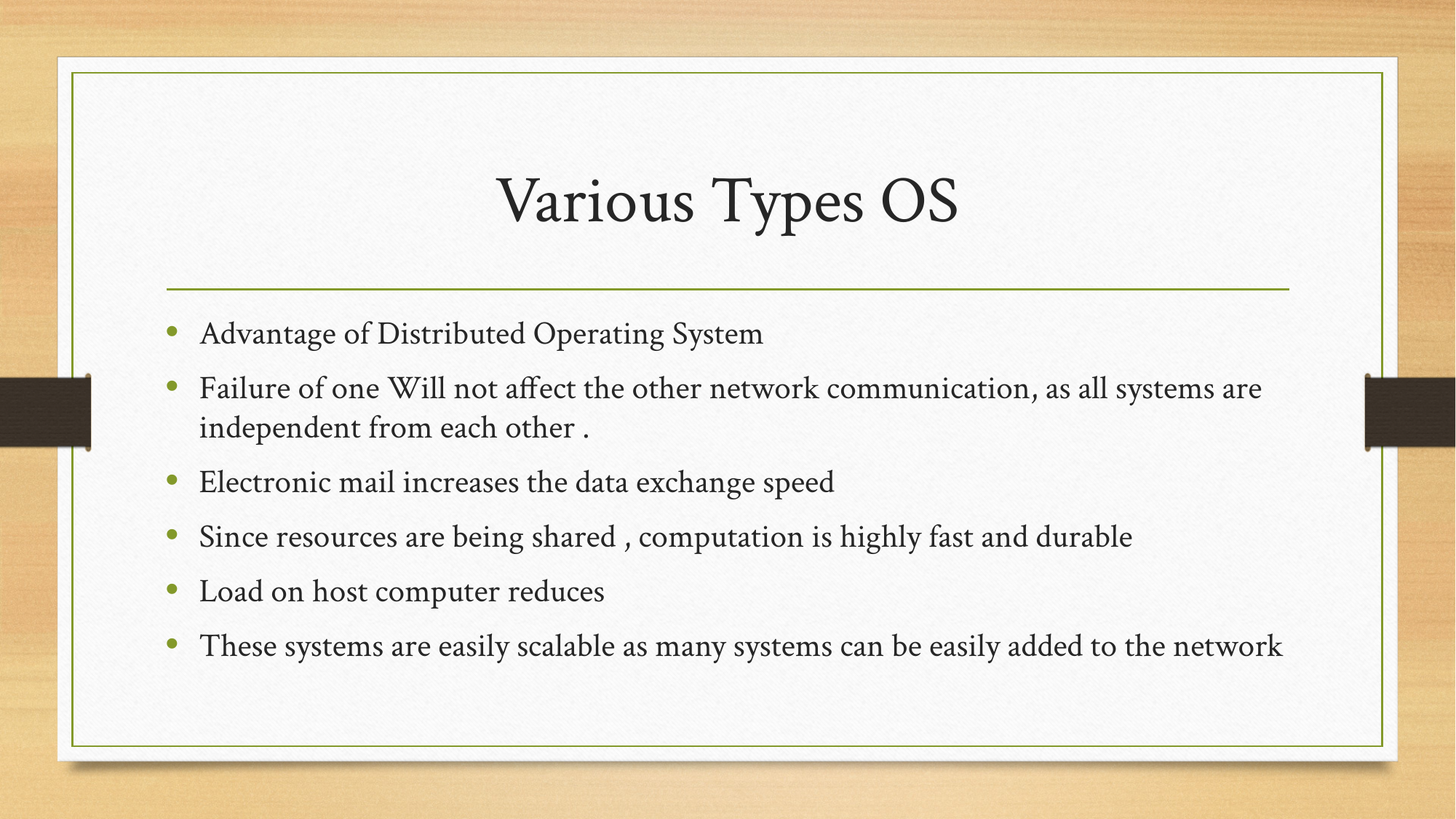

# Various Types OS
Advantage of Distributed Operating System
Failure of one Will not affect the other network communication, as all systems are independent from each other .
Electronic mail increases the data exchange speed
Since resources are being shared , computation is highly fast and durable
Load on host computer reduces
These systems are easily scalable as many systems can be easily added to the network